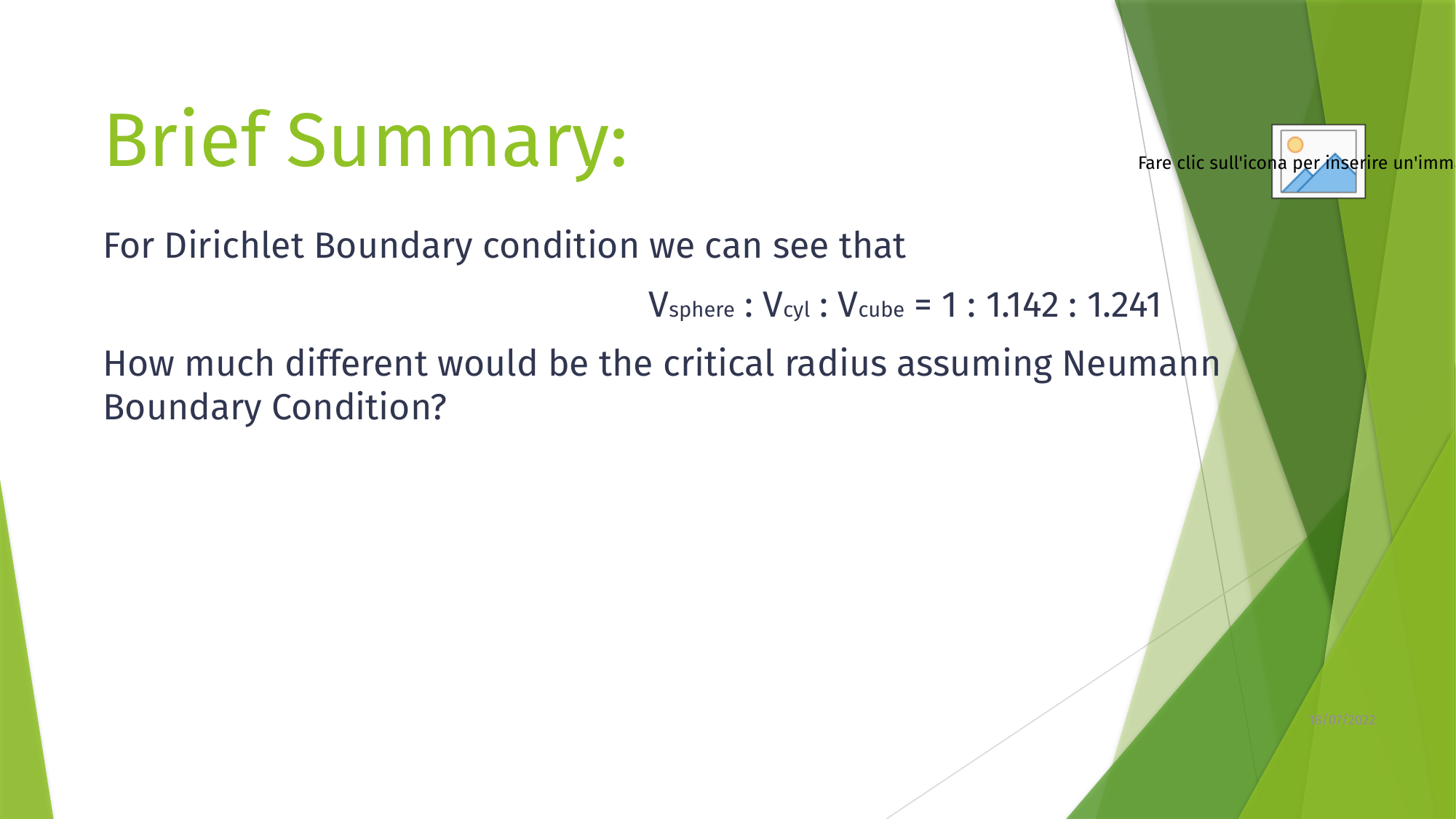

# Brief Summary:

For Dirichlet Boundary condition we can see that
					Vsphere : Vcyl : Vcube = 1 : 1.142 : 1.241
How much different would be the critical radius assuming Neumann Boundary Condition?
18/07/2022